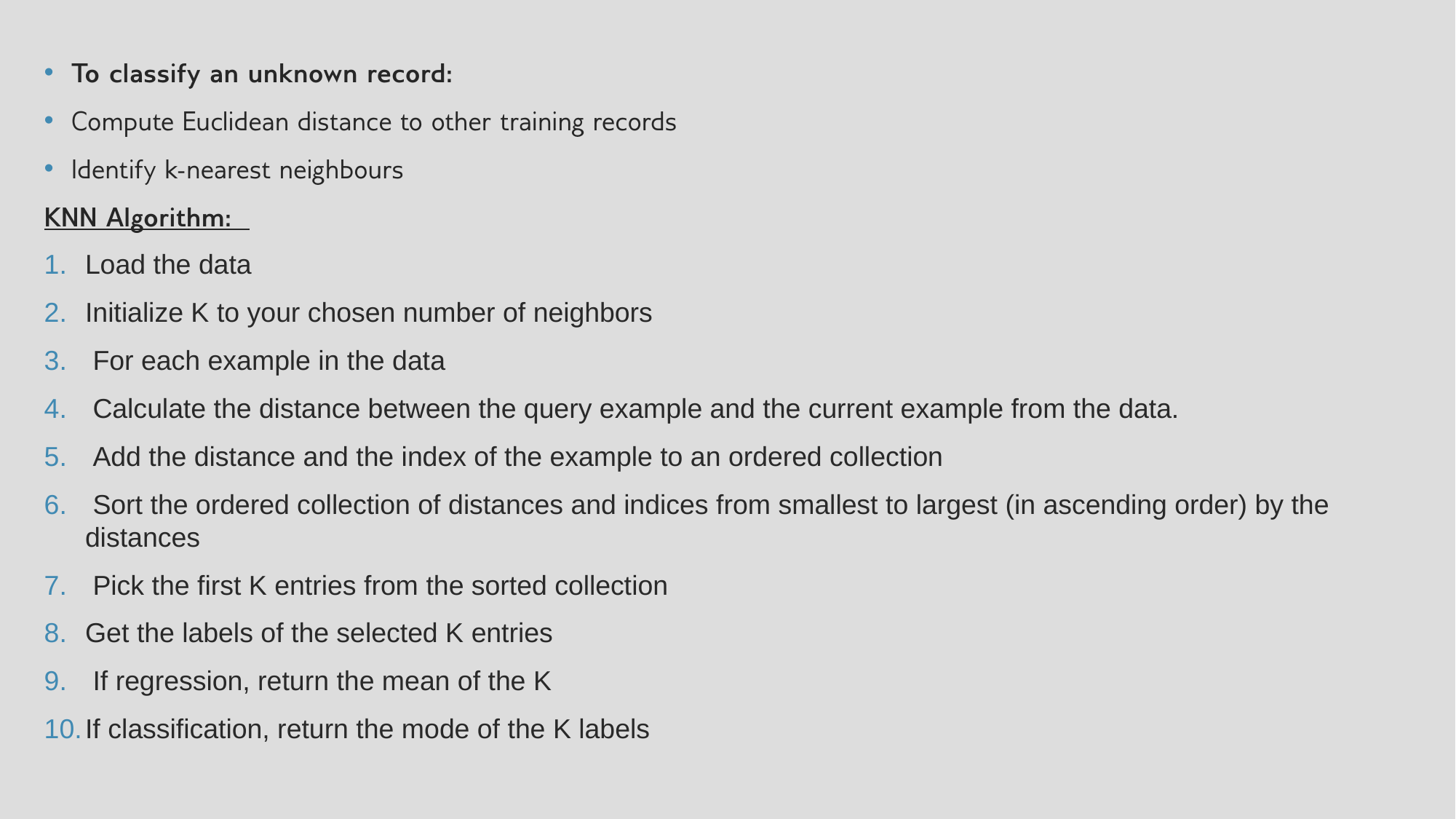

To classify an unknown record:
Compute Euclidean distance to other training records
Identify k-nearest neighbours
KNN Algorithm:
Load the data
Initialize K to your chosen number of neighbors
 For each example in the data
 Calculate the distance between the query example and the current example from the data.
 Add the distance and the index of the example to an ordered collection
 Sort the ordered collection of distances and indices from smallest to largest (in ascending order) by the distances
 Pick the first K entries from the sorted collection
Get the labels of the selected K entries
 If regression, return the mean of the K
If classification, return the mode of the K labels